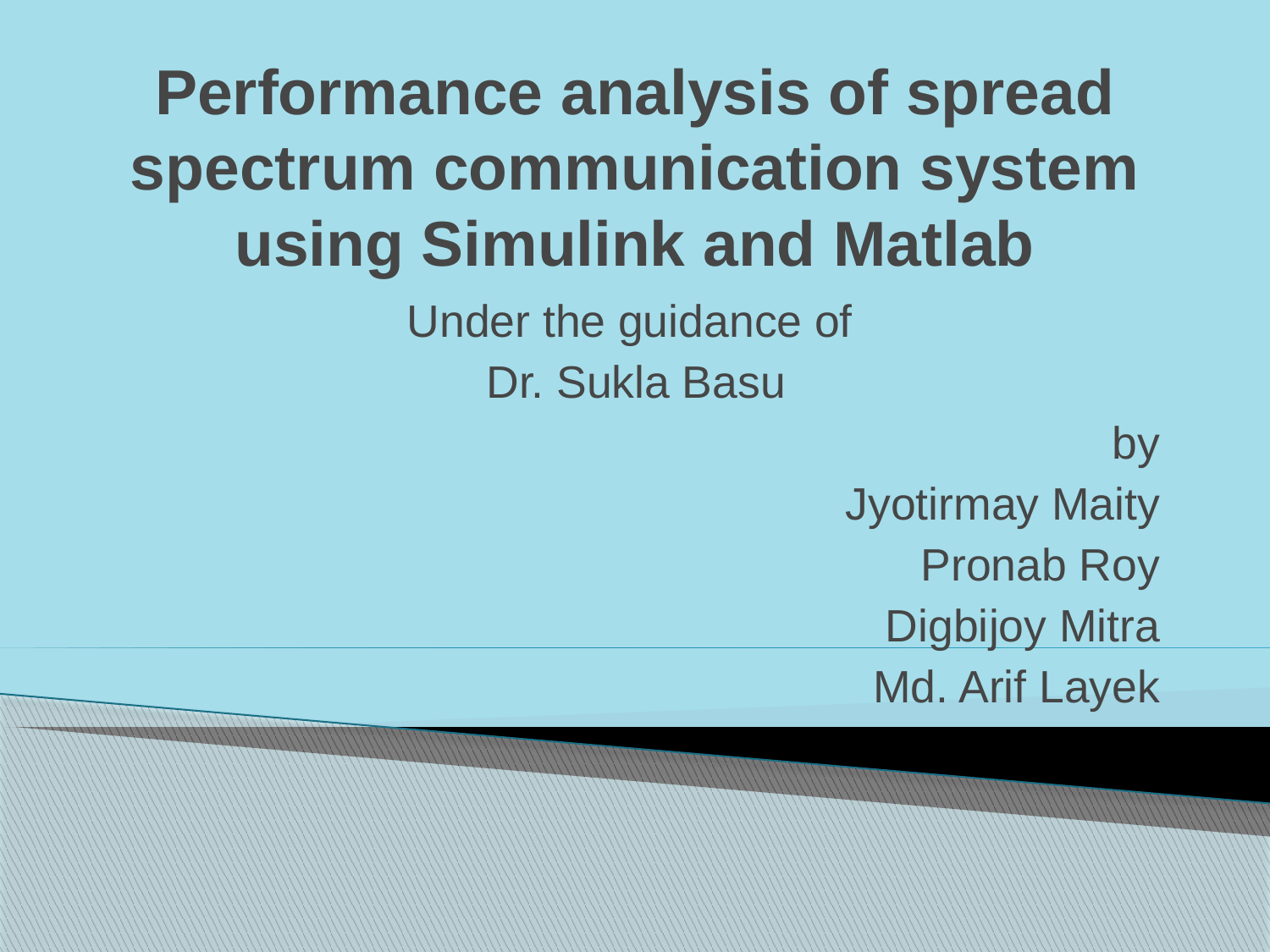

# Performance analysis of spread spectrum communication system using Simulink and Matlab
Under the guidance of
Dr. Sukla Basu
 by
                                             Jyotirmay Maity
                                     Pronab Roy
Digbijoy Mitra
Md. Arif Layek